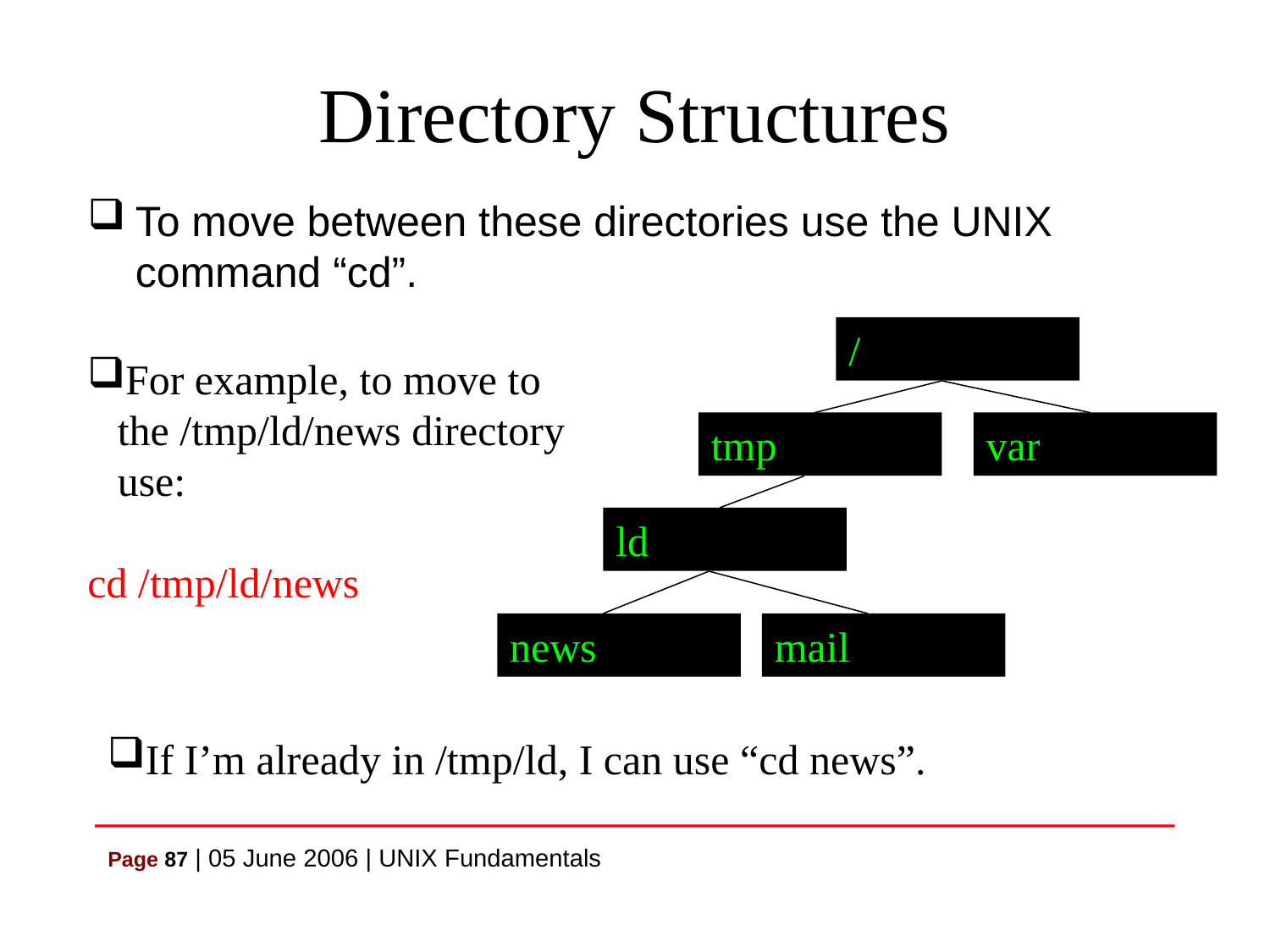

# Directory Structures
To move between these directories use the UNIX command “cd”.
/
For example, to move to the /tmp/ld/news directory use:

cd /tmp/ld/news

tmp
var

ld

news
mail
If I’m already in /tmp/ld, I can use “cd news”.
Page 87 | 05 June 2006 | UNIX Fundamentals